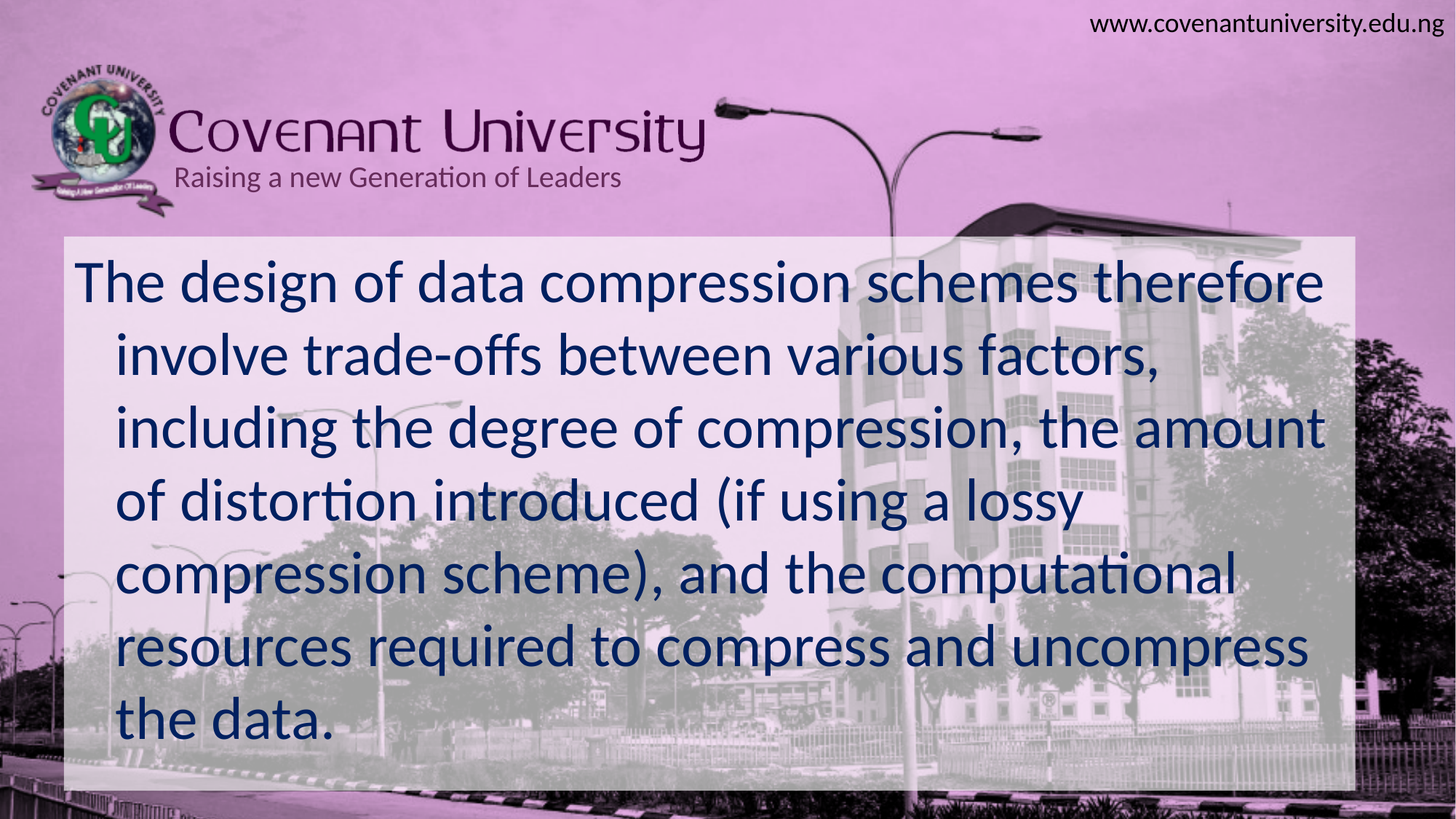

The design of data compression schemes therefore involve trade-offs between various factors, including the degree of compression, the amount of distortion introduced (if using a lossy compression scheme), and the computational resources required to compress and uncompress the data.